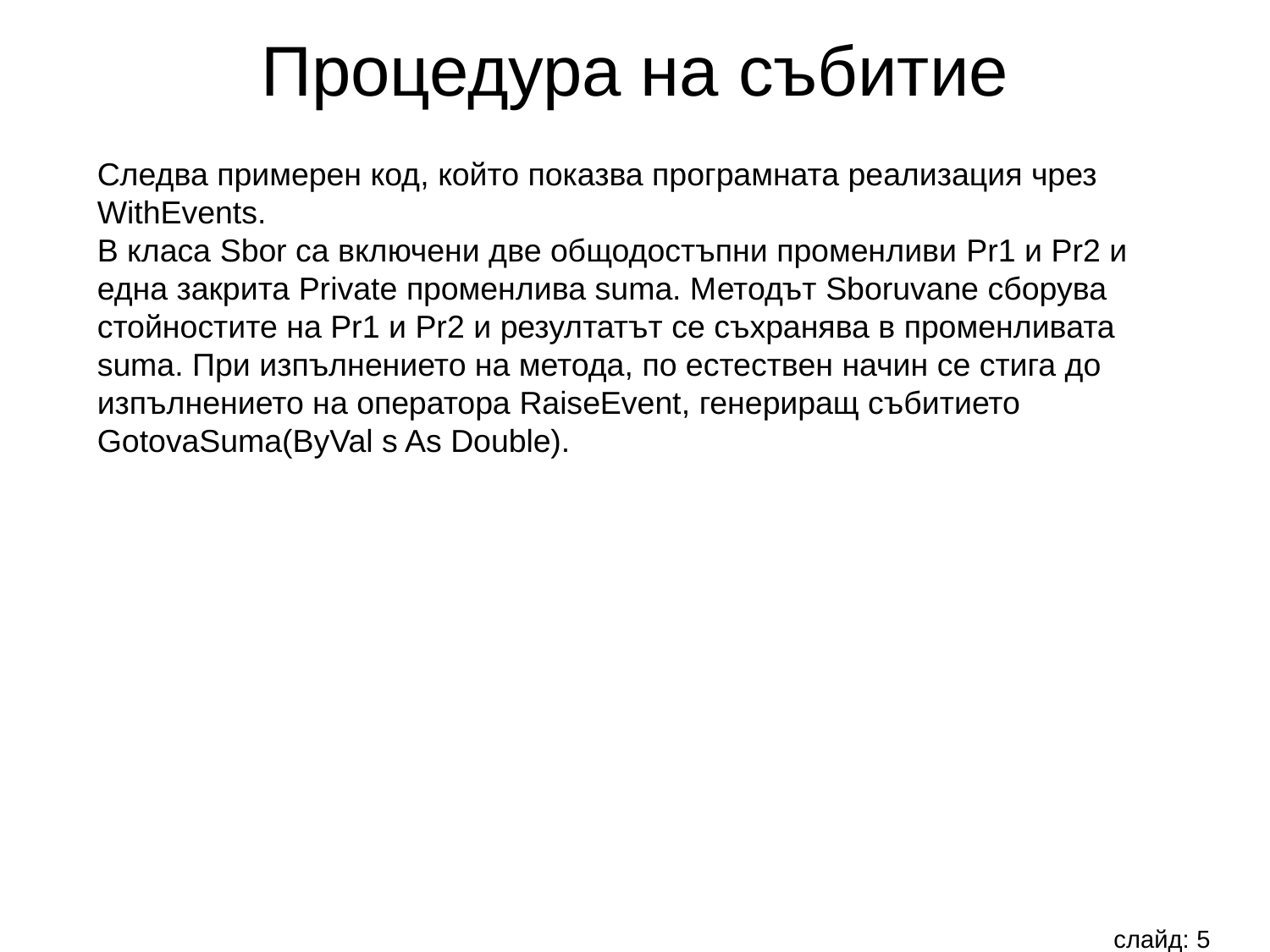

Процедура на събитие
Следва примерен код, който показва програмната реализация чрез WithEvents.
В класа Sbor са включени две общодостъпни променливи Pr1 и Pr2 и една закрита Private променлива suma. Методът Sboruvane сборува стойностите на Pr1 и Pr2 и резултатът се съхранява в променливата suma. При изпълнението на метода, по естествен начин се стига до изпълнението на оператора RaiseEvent, генериращ събитието GotovaSuma(ByVal s As Double).